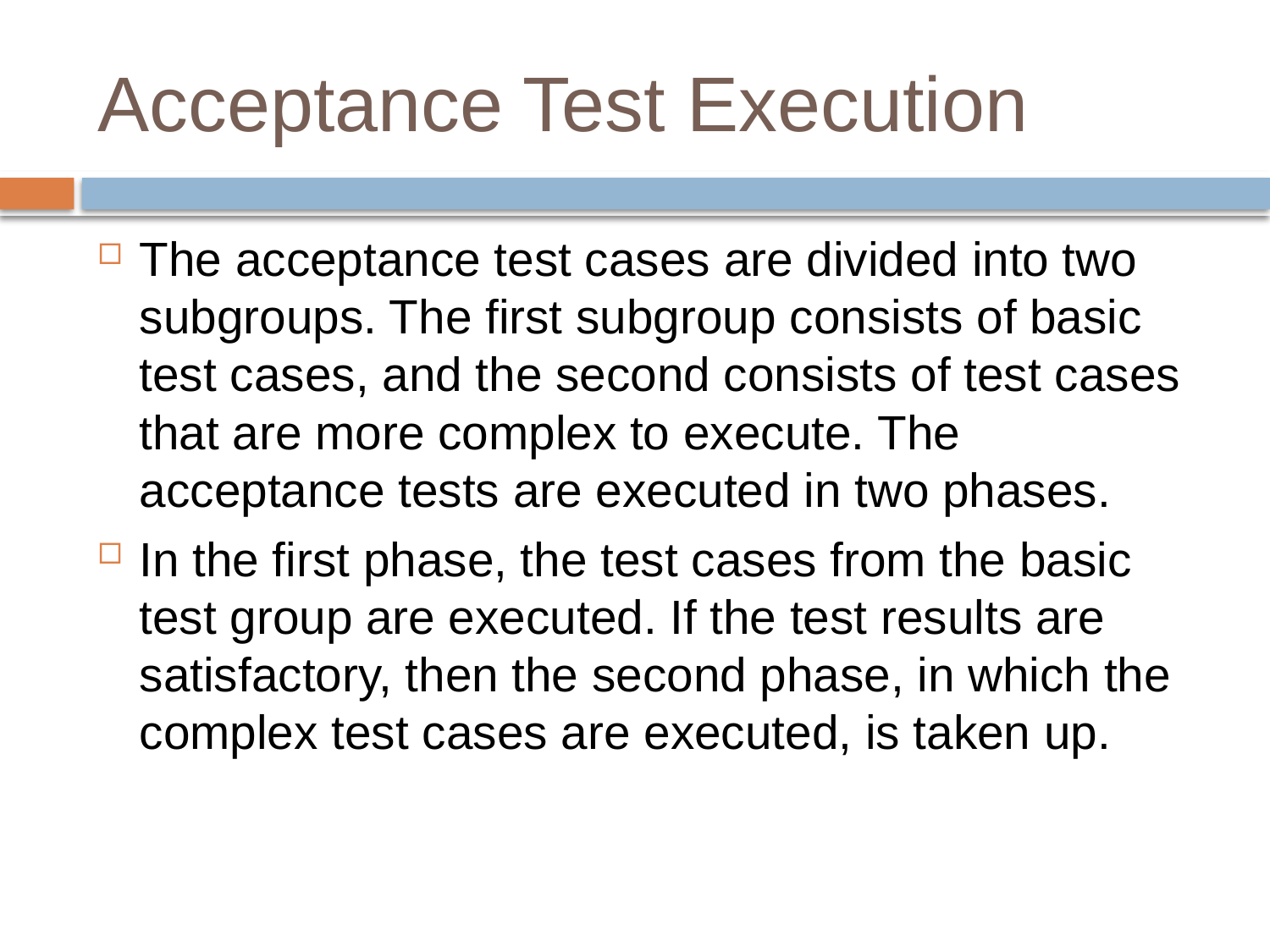

# Acceptance Test Execution
The acceptance test cases are divided into two subgroups. The first subgroup consists of basic test cases, and the second consists of test cases that are more complex to execute. The acceptance tests are executed in two phases.
In the first phase, the test cases from the basic test group are executed. If the test results are satisfactory, then the second phase, in which the complex test cases are executed, is taken up.